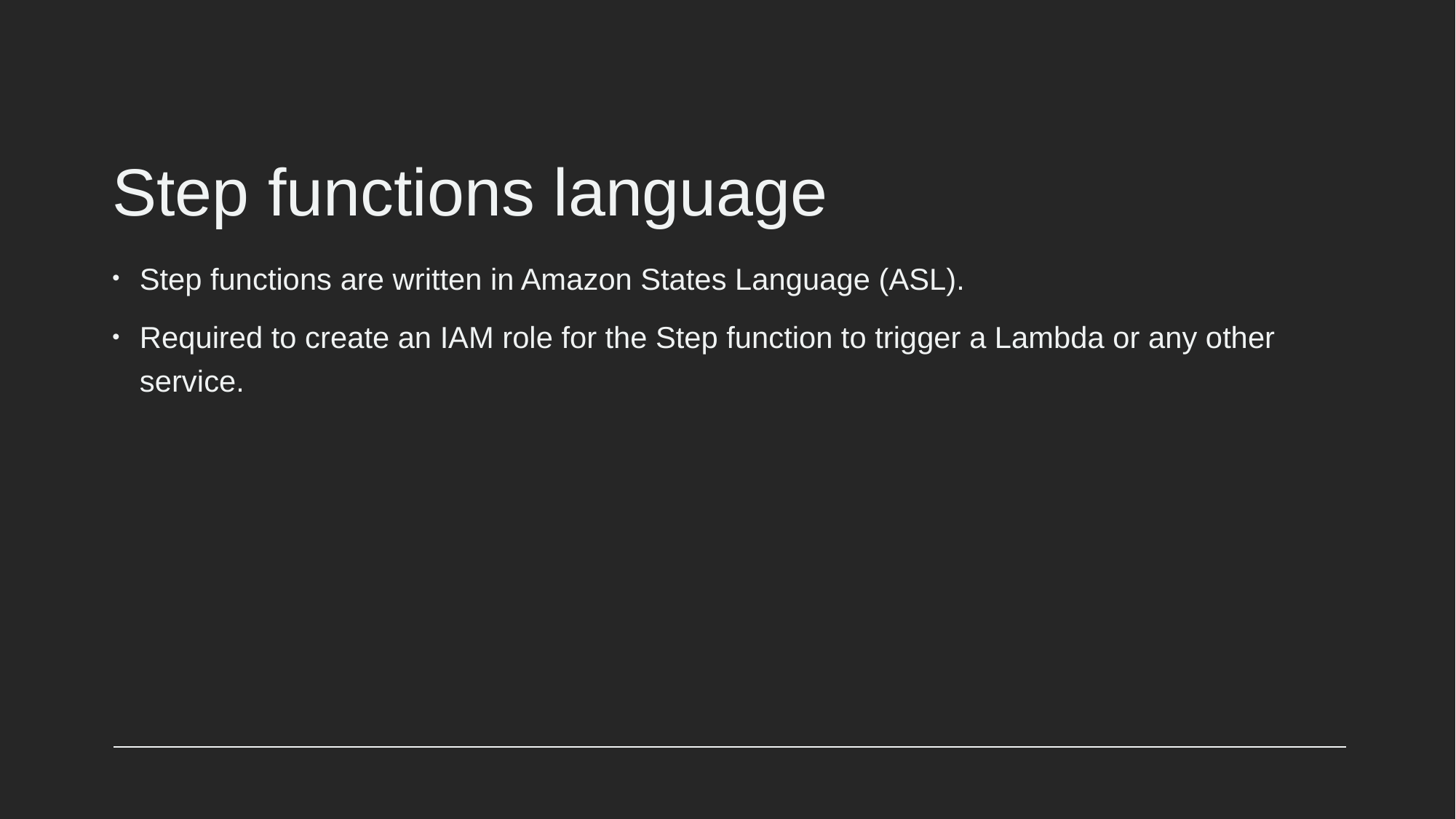

# Step functions language
Step functions are written in Amazon States Language (ASL).
Required to create an IAM role for the Step function to trigger a Lambda or any other service.